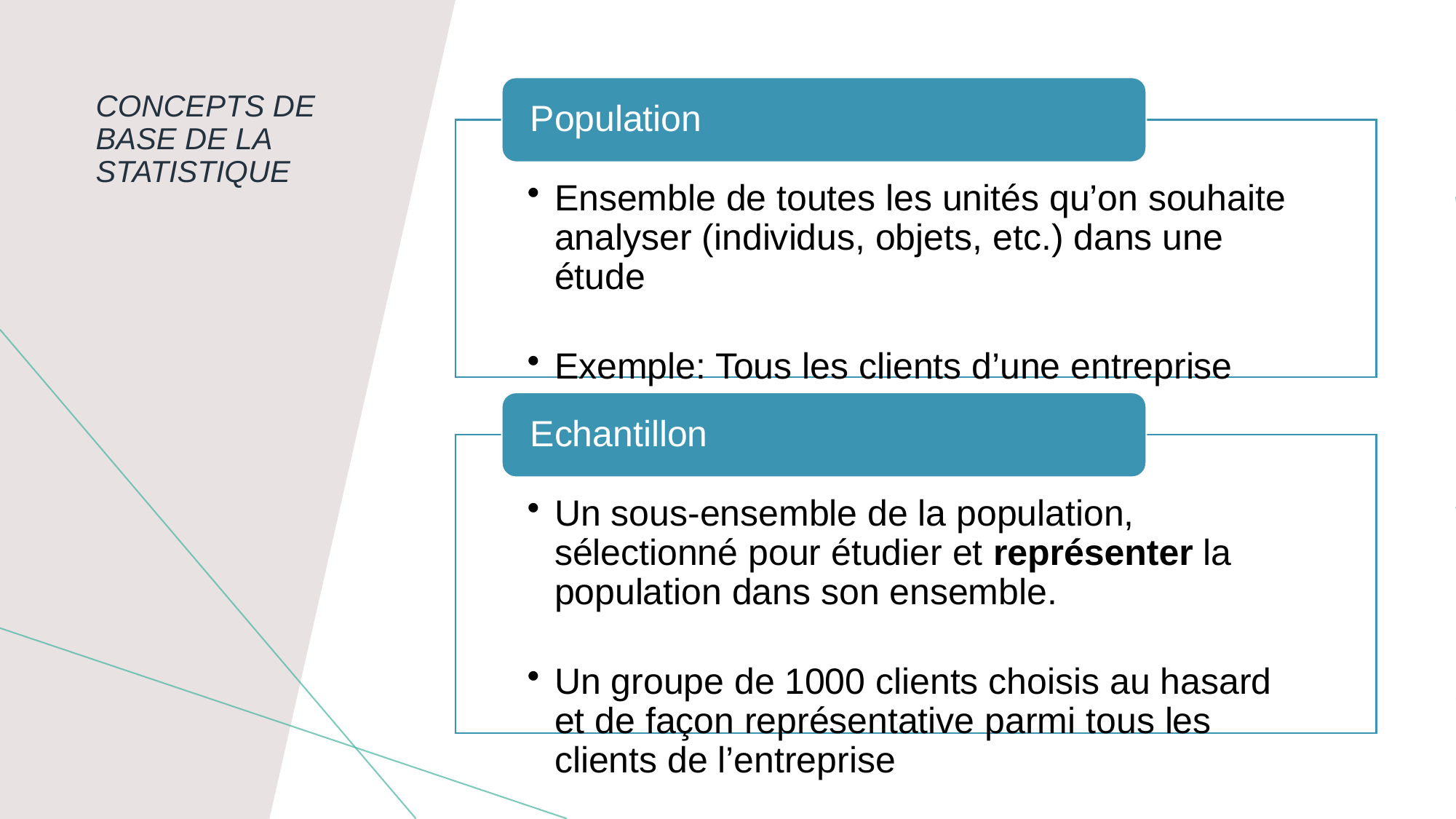

Population
Ensemble de toutes les unités qu’on souhaite analyser (individus, objets, etc.) dans une étude

Exemple: Tous les clients d’une entreprise
Echantillon
Un sous-ensemble de la population, sélectionné pour étudier et représenter la population dans son ensemble.

Un groupe de 1000 clients choisis au hasard et de façon représentative parmi tous les clients de l’entreprise
# Concepts de base de la statistique
3